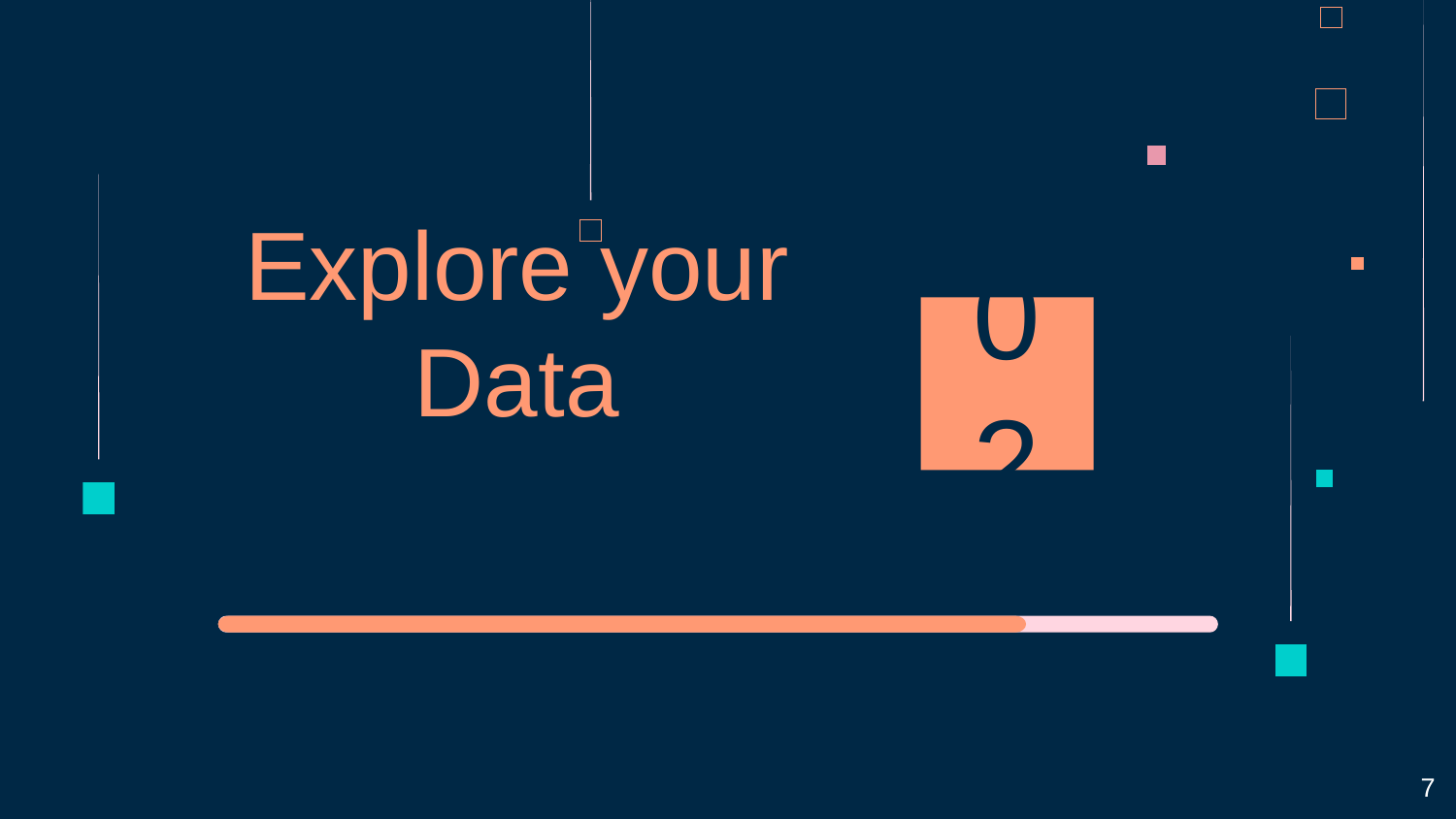

# Explore your Data
02
1
02

7